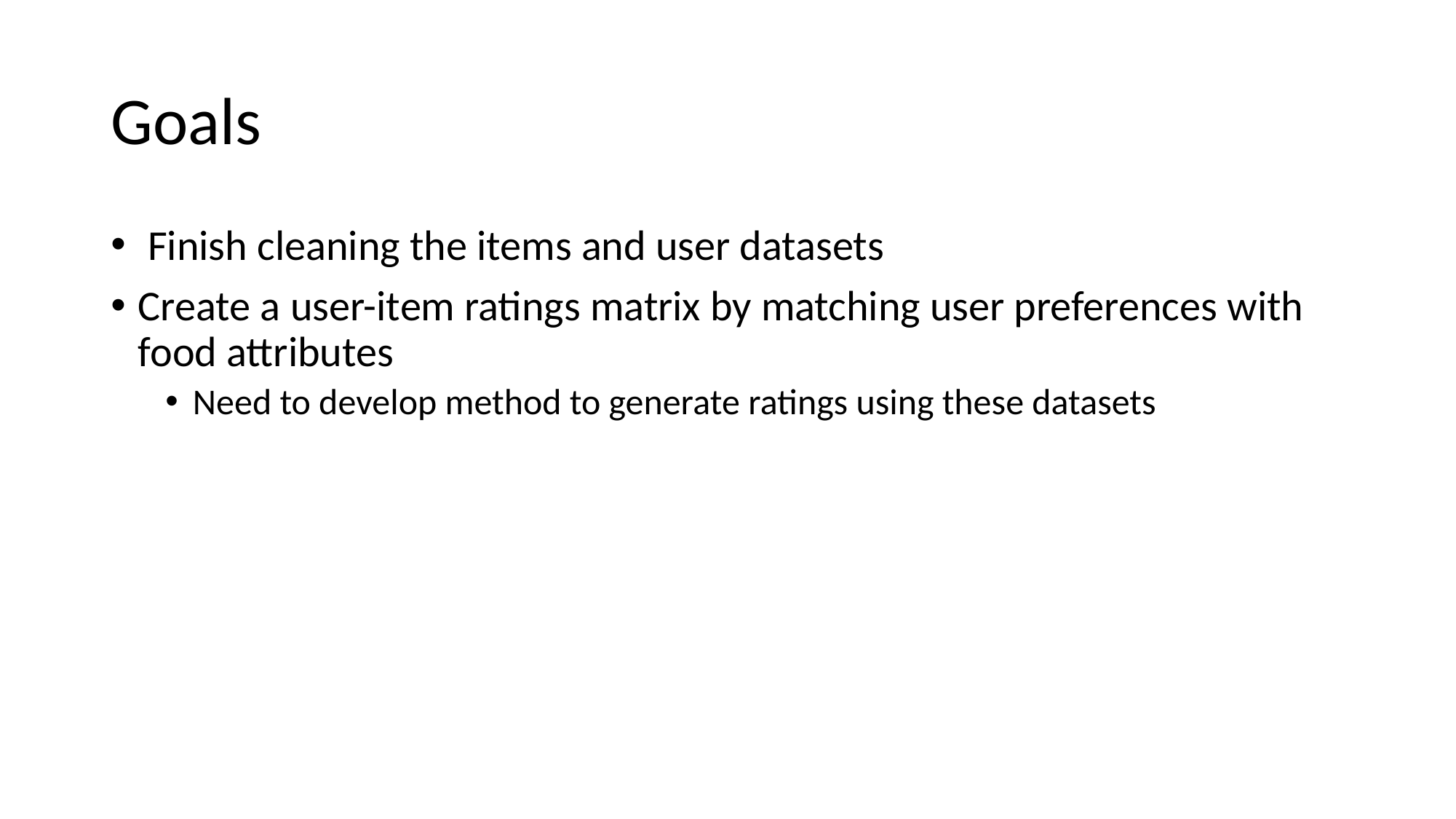

# Goals
 Finish cleaning the items and user datasets
Create a user-item ratings matrix by matching user preferences with food attributes
Need to develop method to generate ratings using these datasets